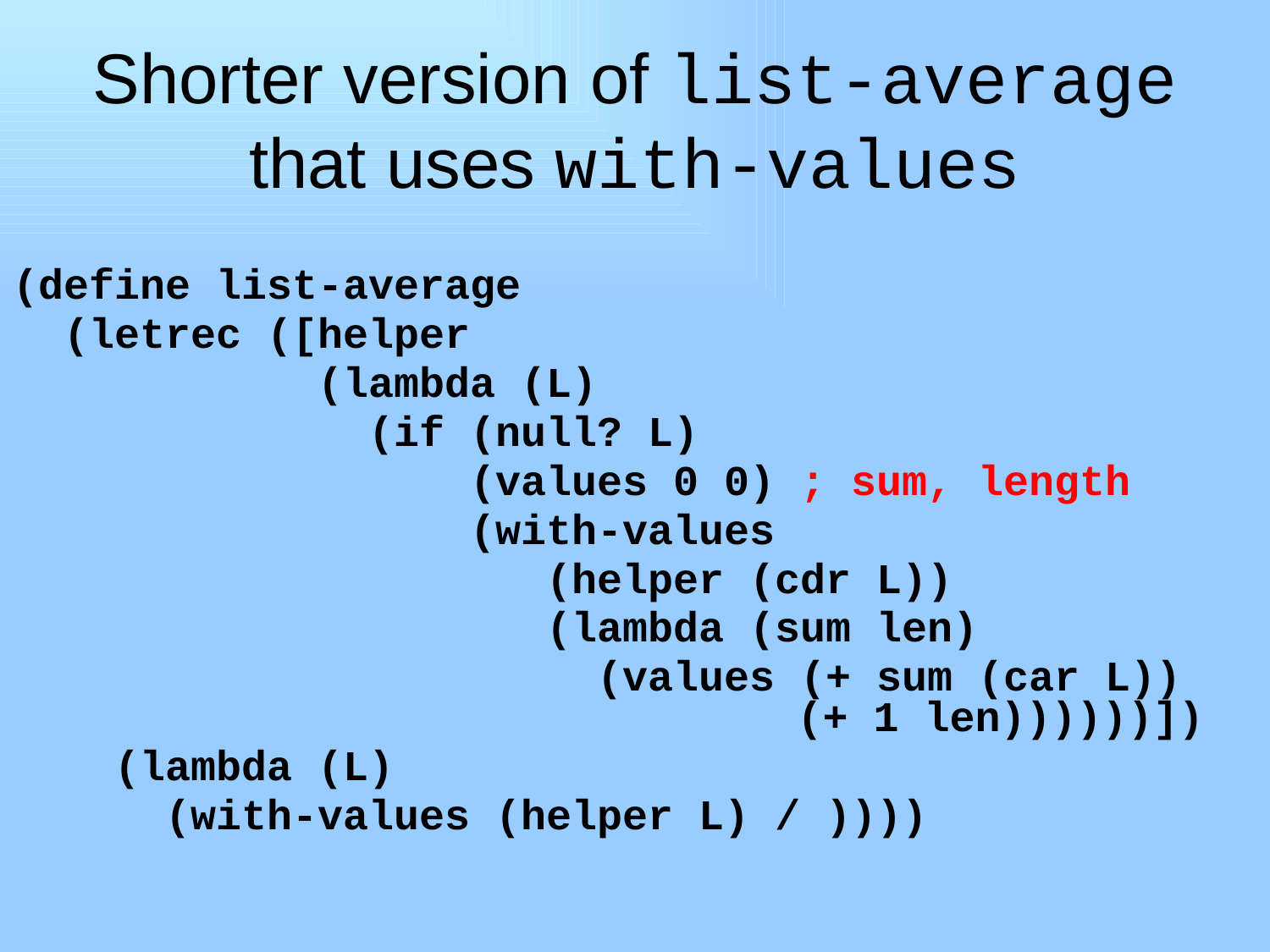

# Shorter version of list-average that uses with-values
(define list-average
  (letrec ([helper
            (lambda (L)
              (if (null? L)
                  (values 0 0) ; sum, length
                  (with-values
                     (helper (cdr L))
                     (lambda (sum len)
                       (values (+ sum (car L))
                             (+ 1 len))))))])
    (lambda (L)
      (with-values (helper L) / ))))